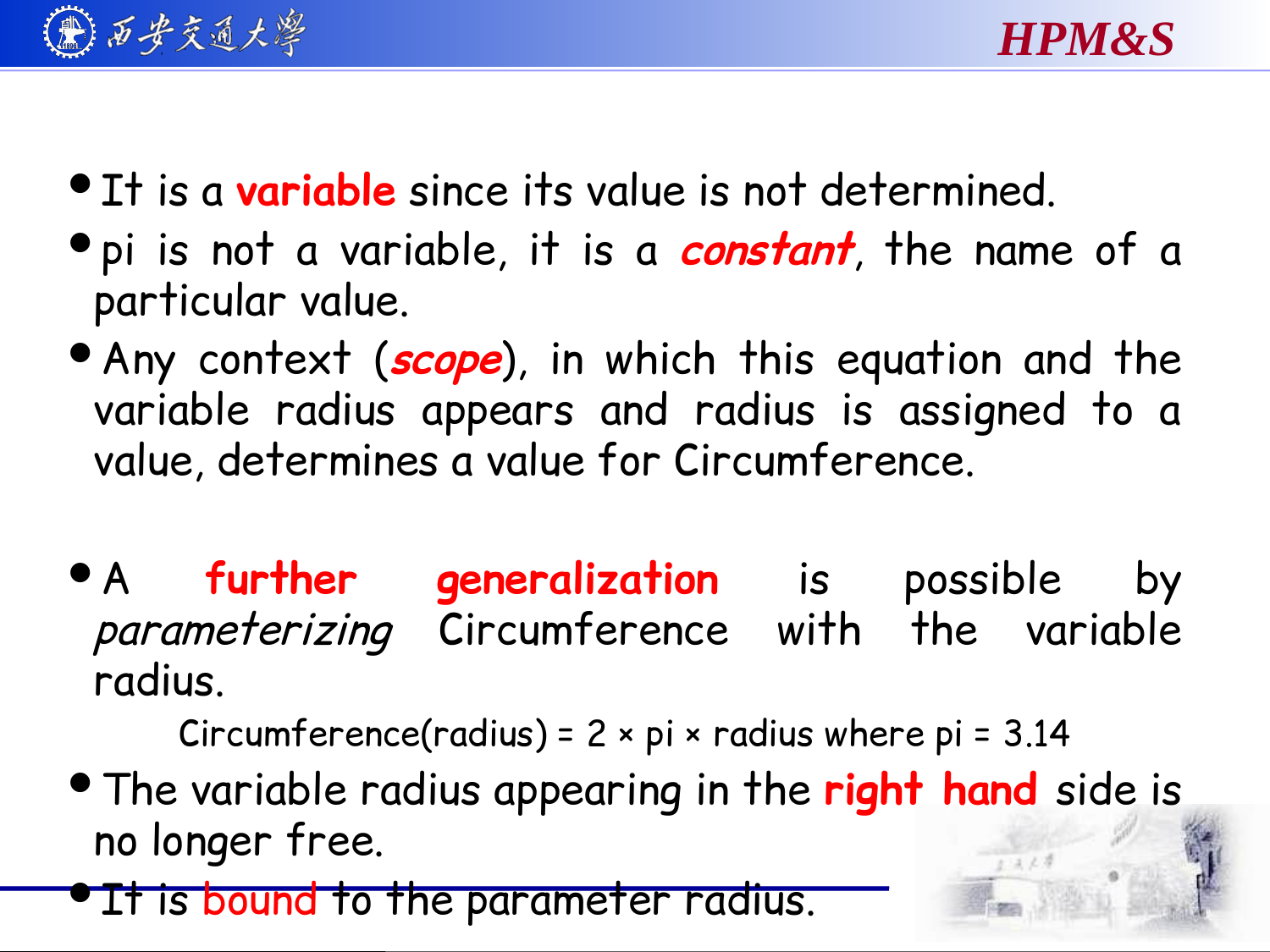

It is a variable since its value is not determined.
pi is not a variable, it is a constant, the name of a particular value.
Any context (scope), in which this equation and the variable radius appears and radius is assigned to a value, determines a value for Circumference.

A further generalization is possible by parameterizing Circumference with the variable radius.
Circumference(radius) = 2 × pi × radius where pi = 3.14
The variable radius appearing in the right hand side is no longer free.
It is bound to the parameter radius.